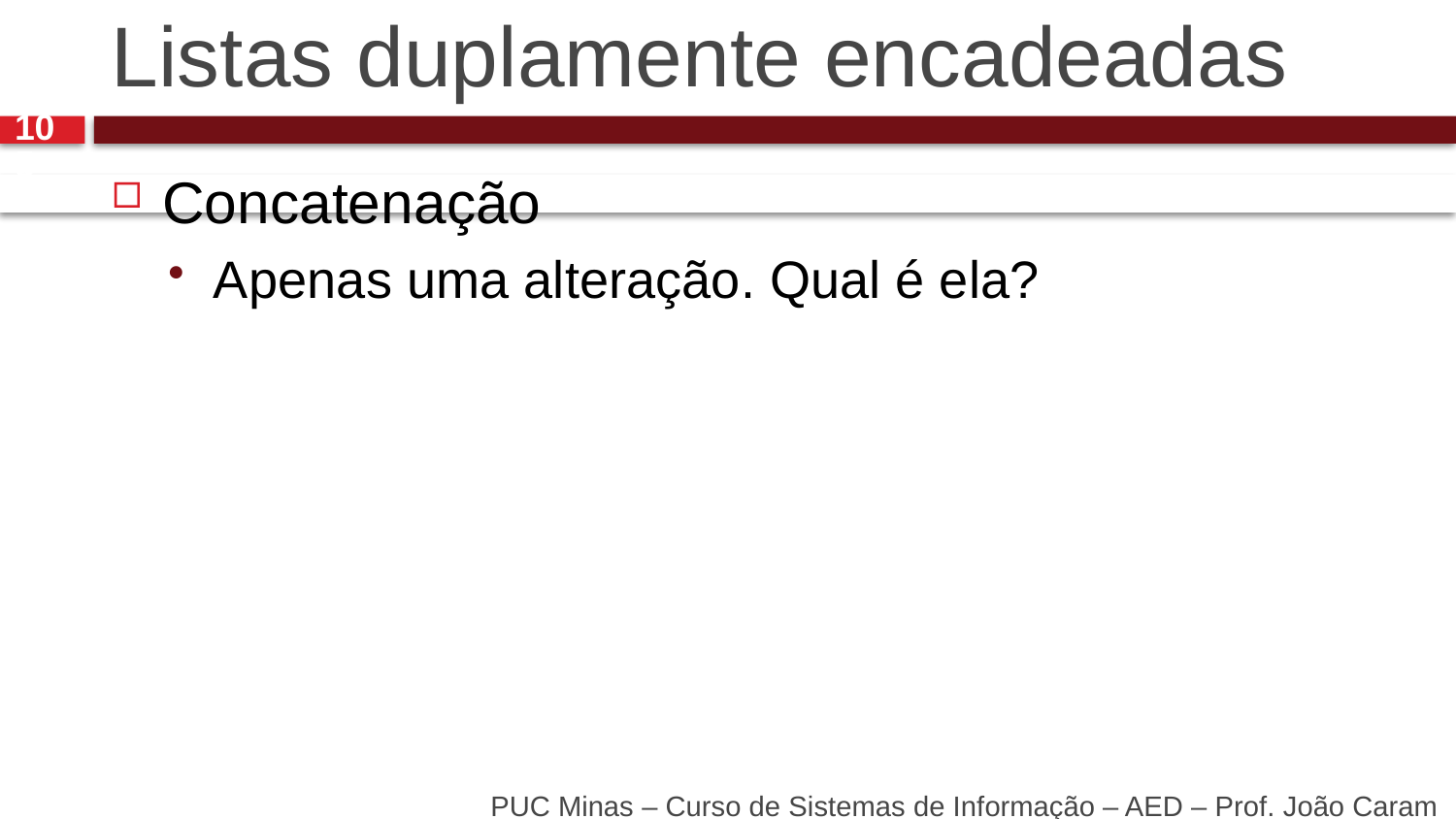

# Listas duplamente encadeadas
105
Concatenação
Apenas uma alteração. Qual é ela?
PUC Minas – Curso de Sistemas de Informação – AED – Prof. João Caram